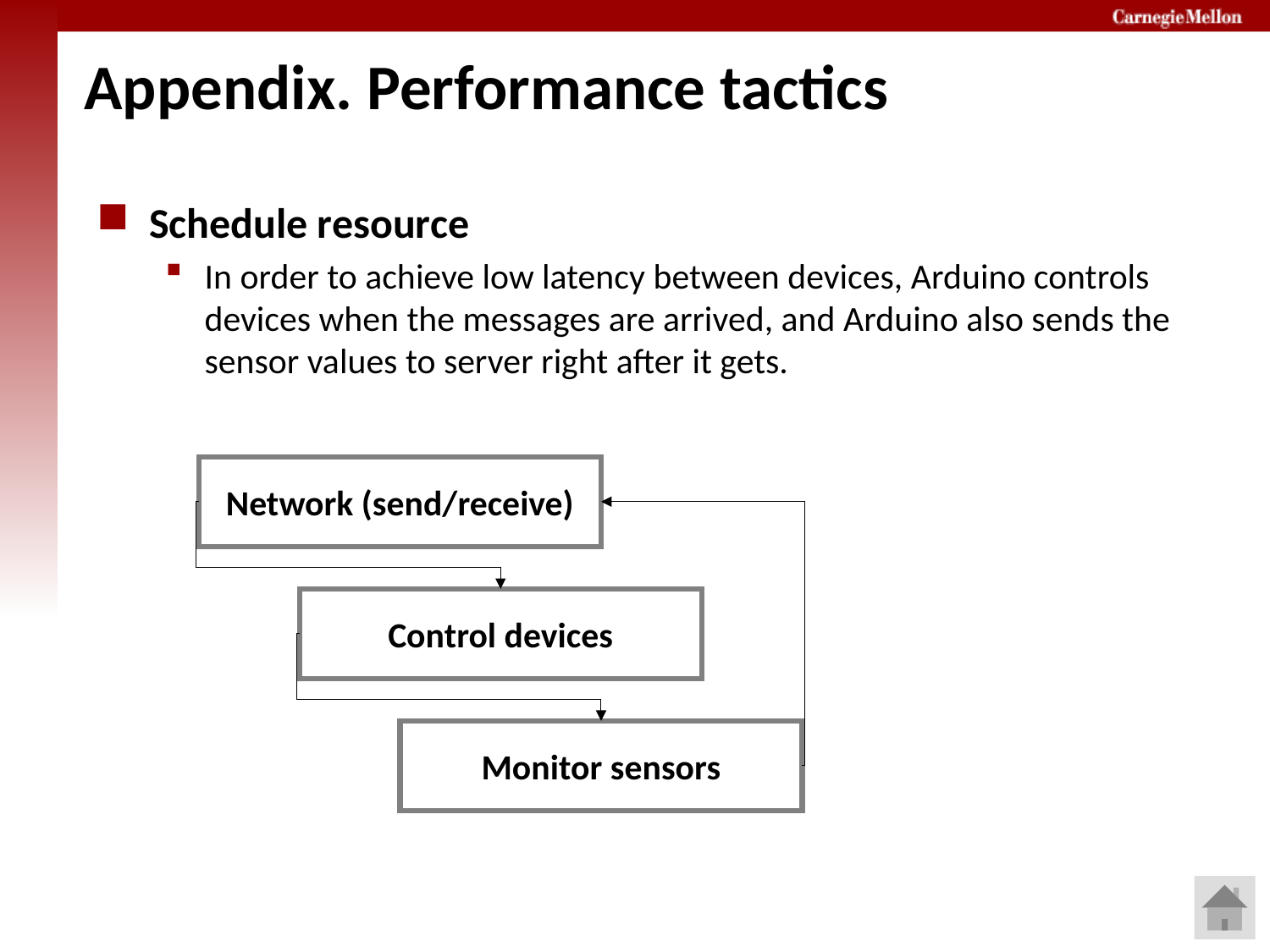

# Appendix. Performance tactics
Schedule resource
In order to achieve low latency between devices, Arduino controls devices when the messages are arrived, and Arduino also sends the sensor values to server right after it gets.
Network (send/receive)
Control devices
Monitor sensors